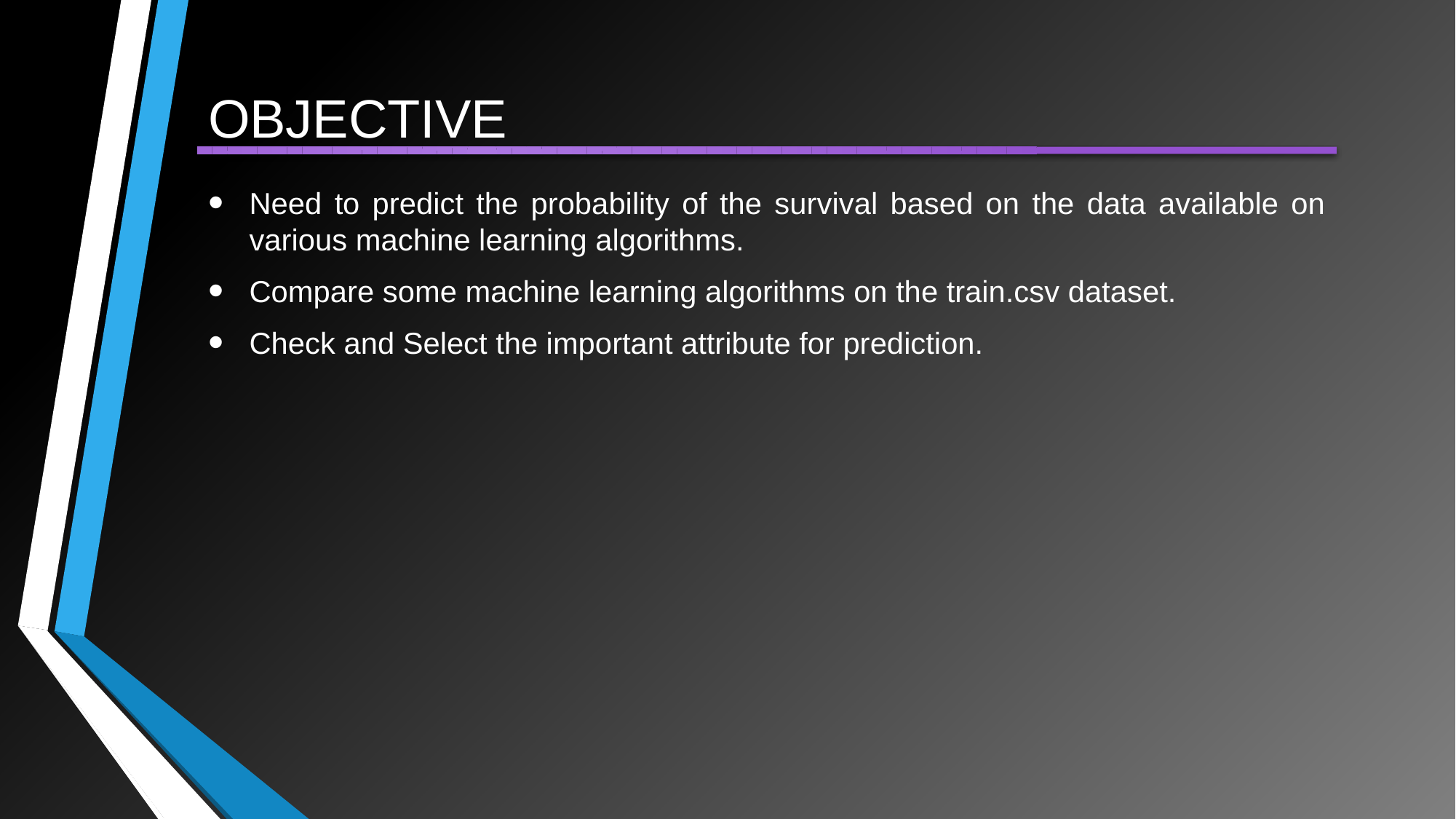

# OBJECTIVE

Need to predict the probability of the survival based on the data available on various machine learning algorithms.
Compare some machine learning algorithms on the train.csv dataset.
Check and Select the important attribute for prediction.